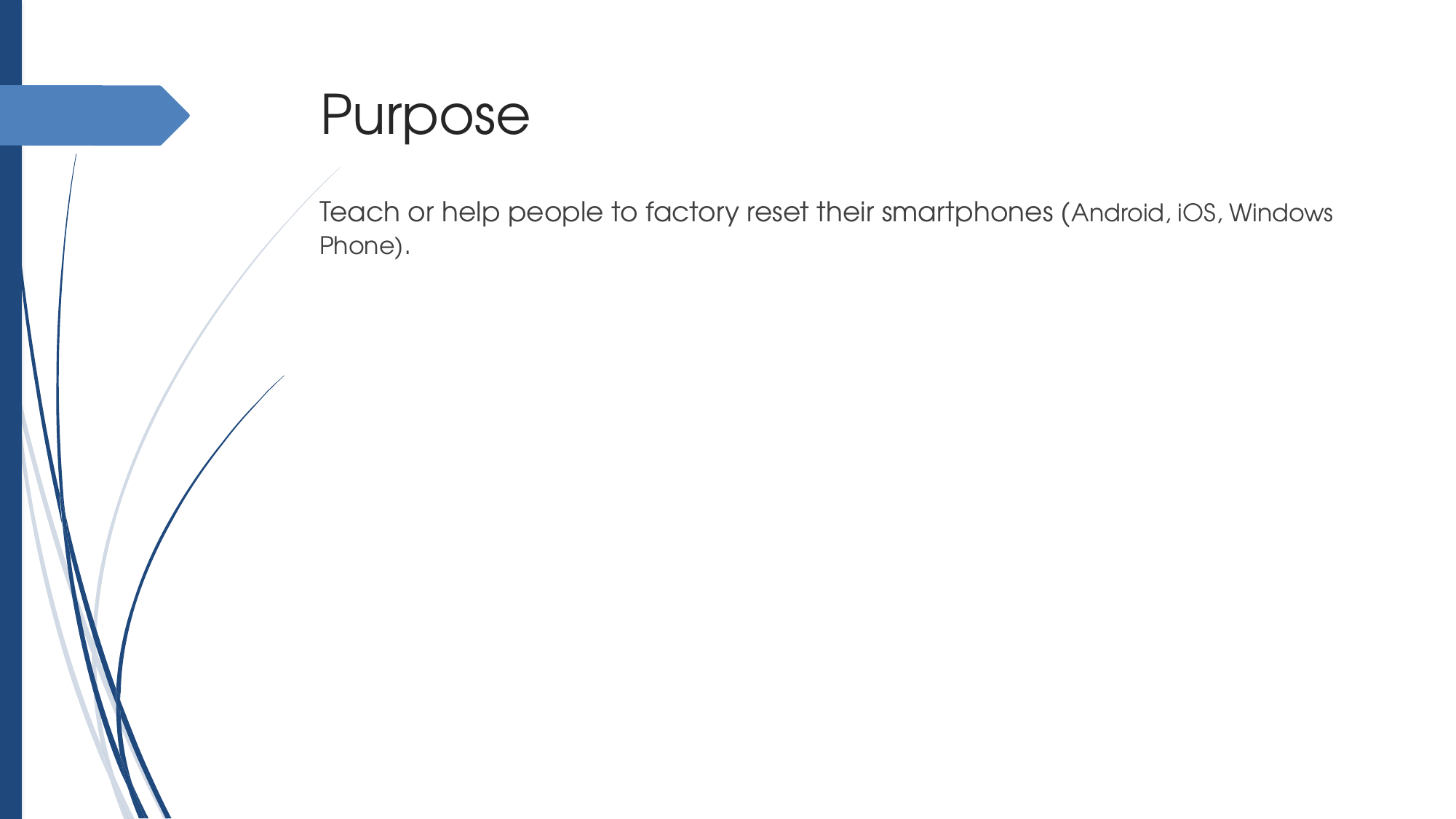

Purpose
Teach or help people to factory reset their smartphones (Android, iOS, Windows Phone).